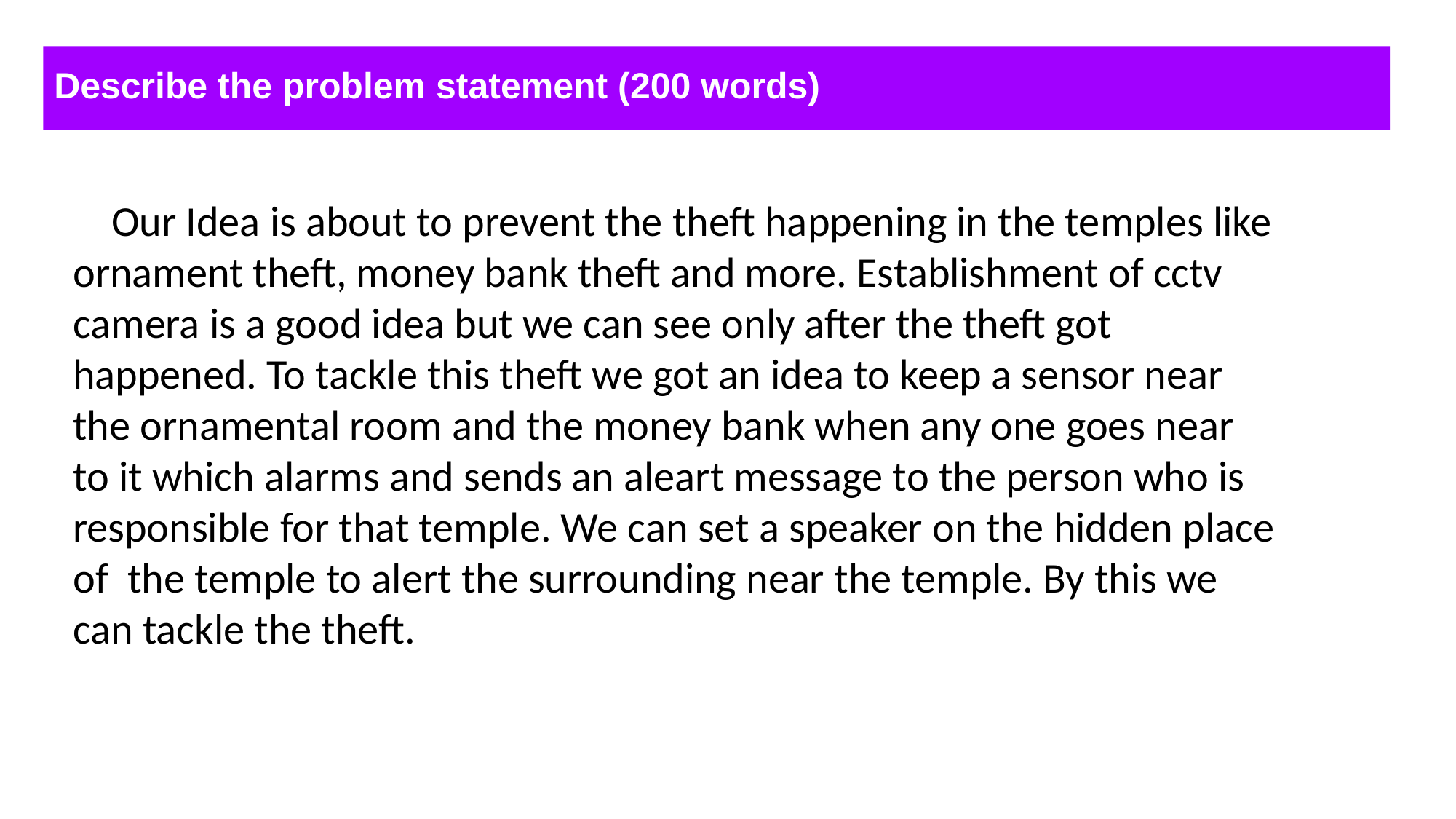

Describe the problem statement (200 words)
    Our Idea is about to prevent the theft happening in the temples like ornament theft, money bank theft and more. Establishment of cctv camera is a good idea but we can see only after the theft got happened. To tackle this theft we got an idea to keep a sensor near the ornamental room and the money bank when any one goes near to it which alarms and sends an aleart message to the person who is responsible for that temple. We can set a speaker on the hidden place of  the temple to alert the surrounding near the temple. By this we can tackle the theft.